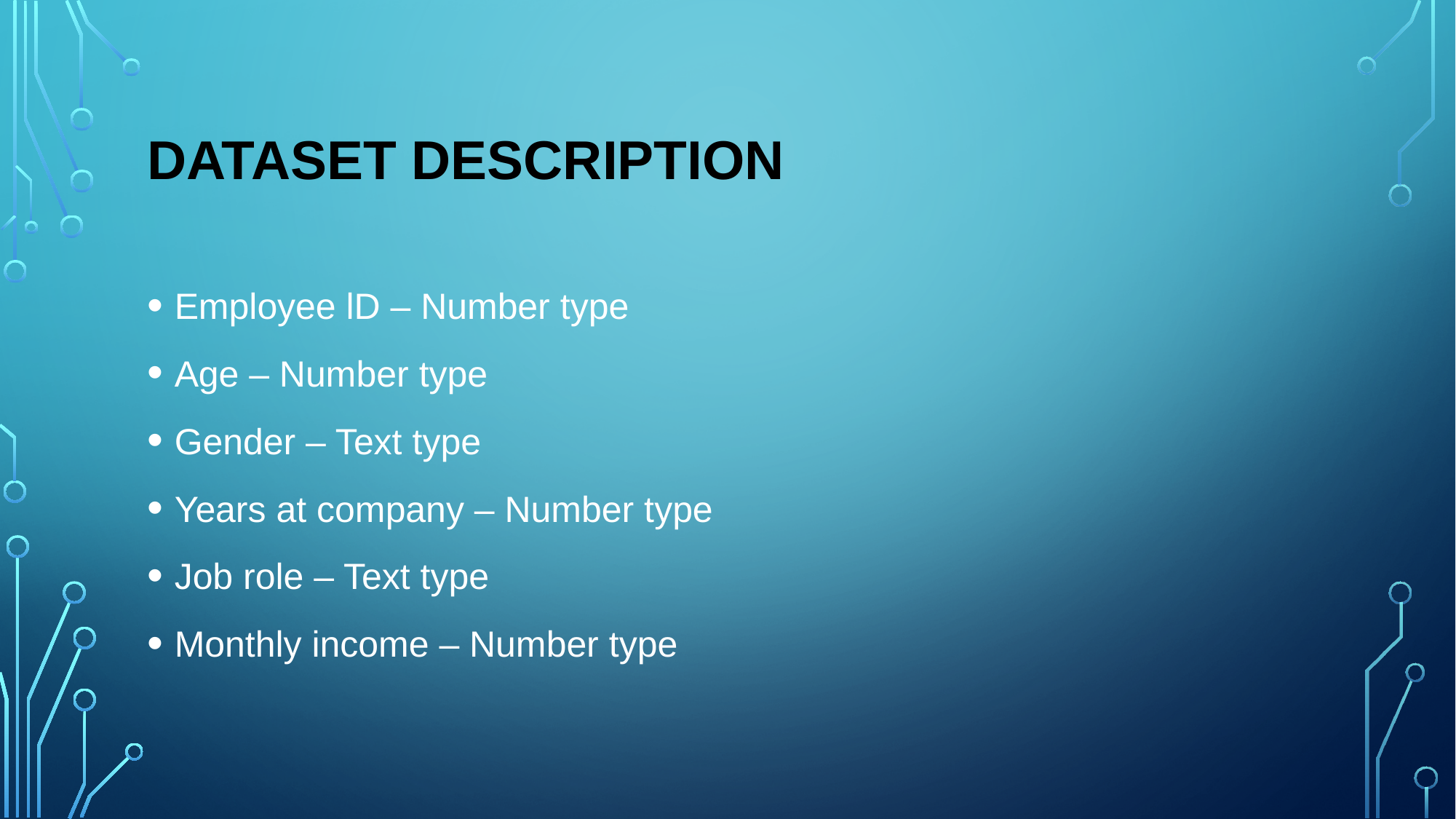

# Dataset description
Employee lD – Number type
Age – Number type
Gender – Text type
Years at company – Number type
Job role – Text type
Monthly income – Number type